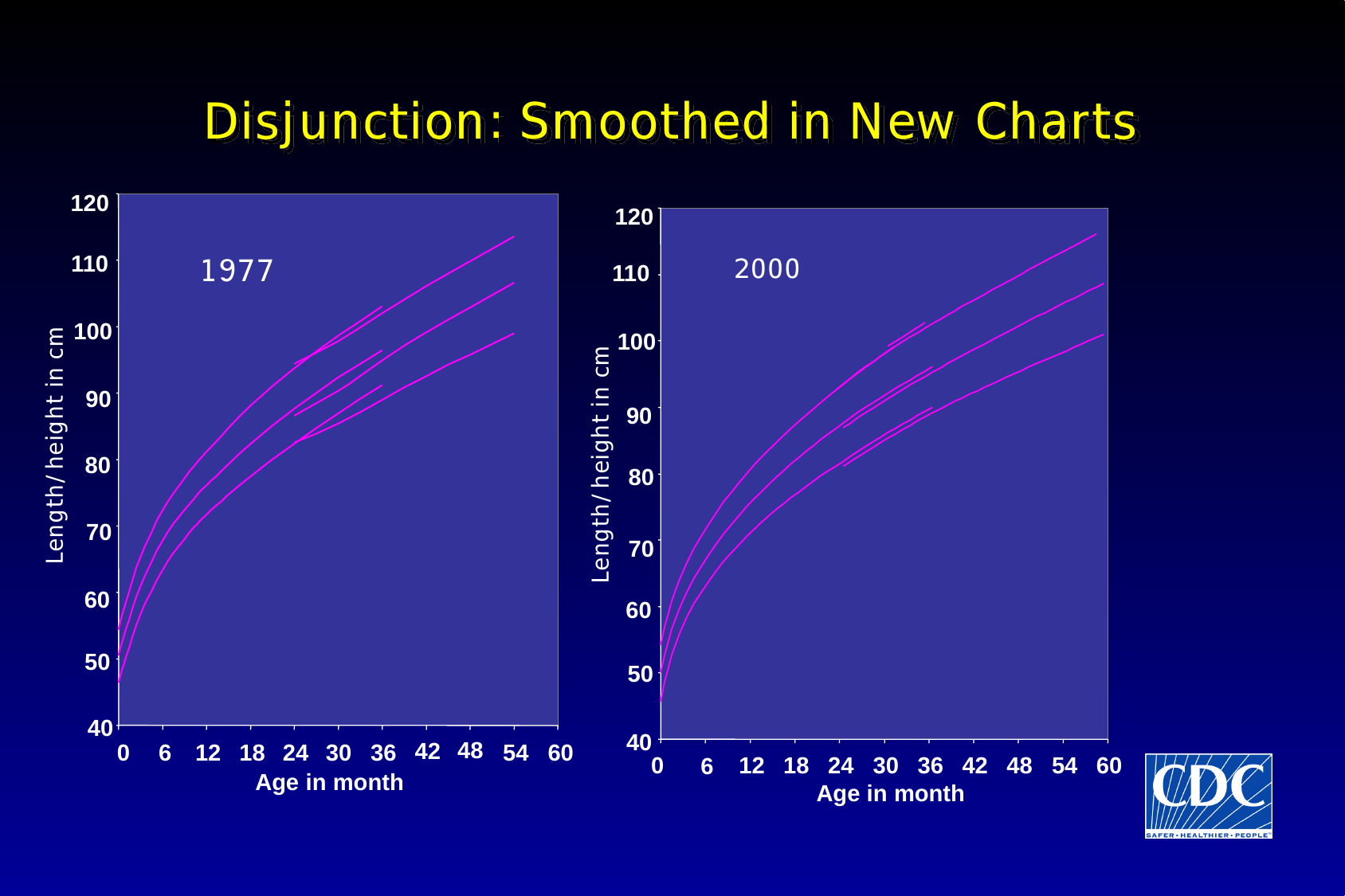

# Disjunction: Smoothed in New Charts
120

120

1977
2000
110

110

100

100

90

90

Length/height in cm

Length/height in cm
80

80

70

70

60

60

50

50

40

40
48
42
0
6
12
18
24
30
36
54
60
0
12
18
24
30
36
42
48
54
60
6
Age in month
Age in month